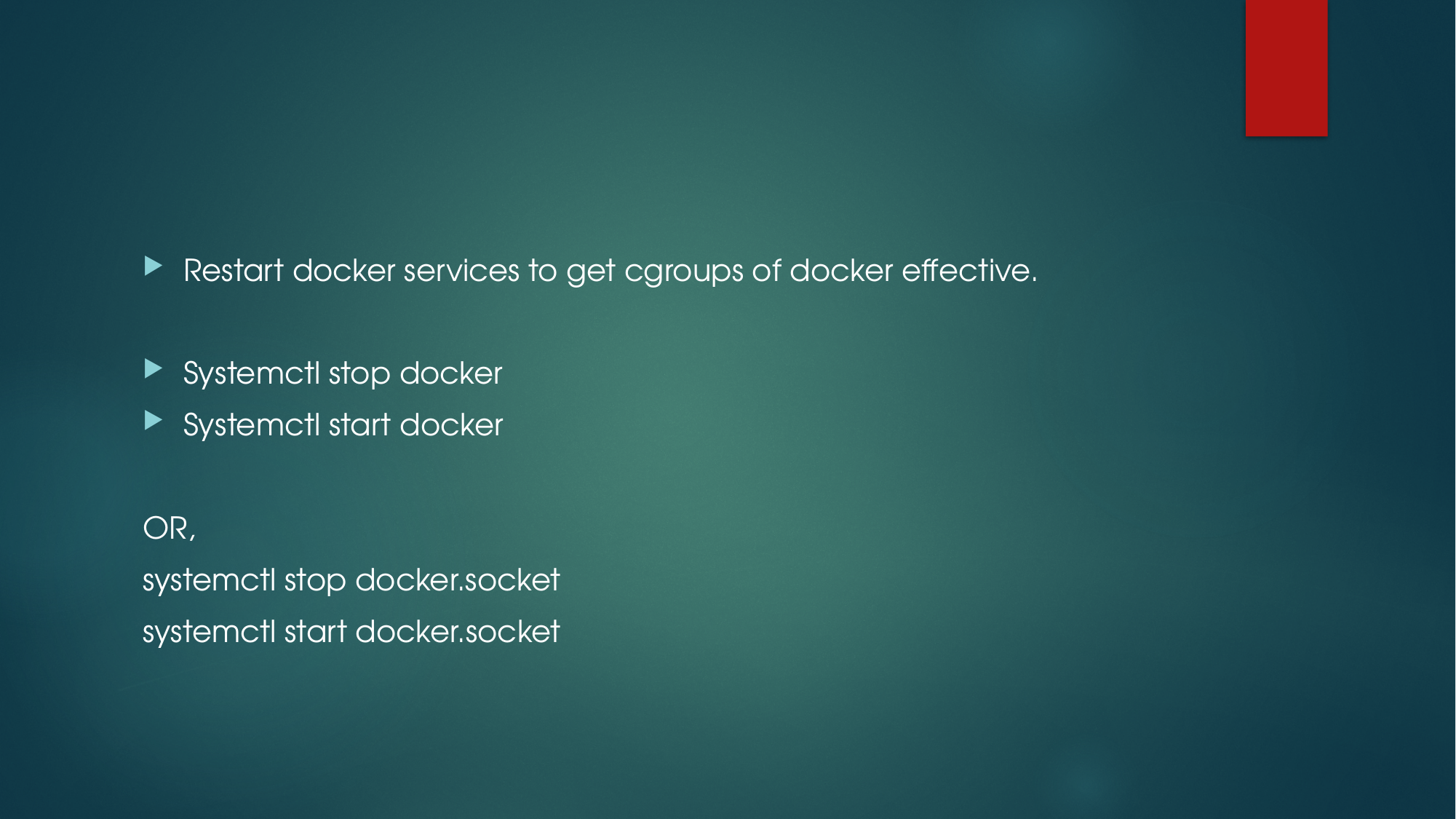

#
Restart docker services to get cgroups of docker effective.

Systemctl stop docker
Systemctl start docker

OR,
systemctl stop docker.socket
systemctl start docker.socket